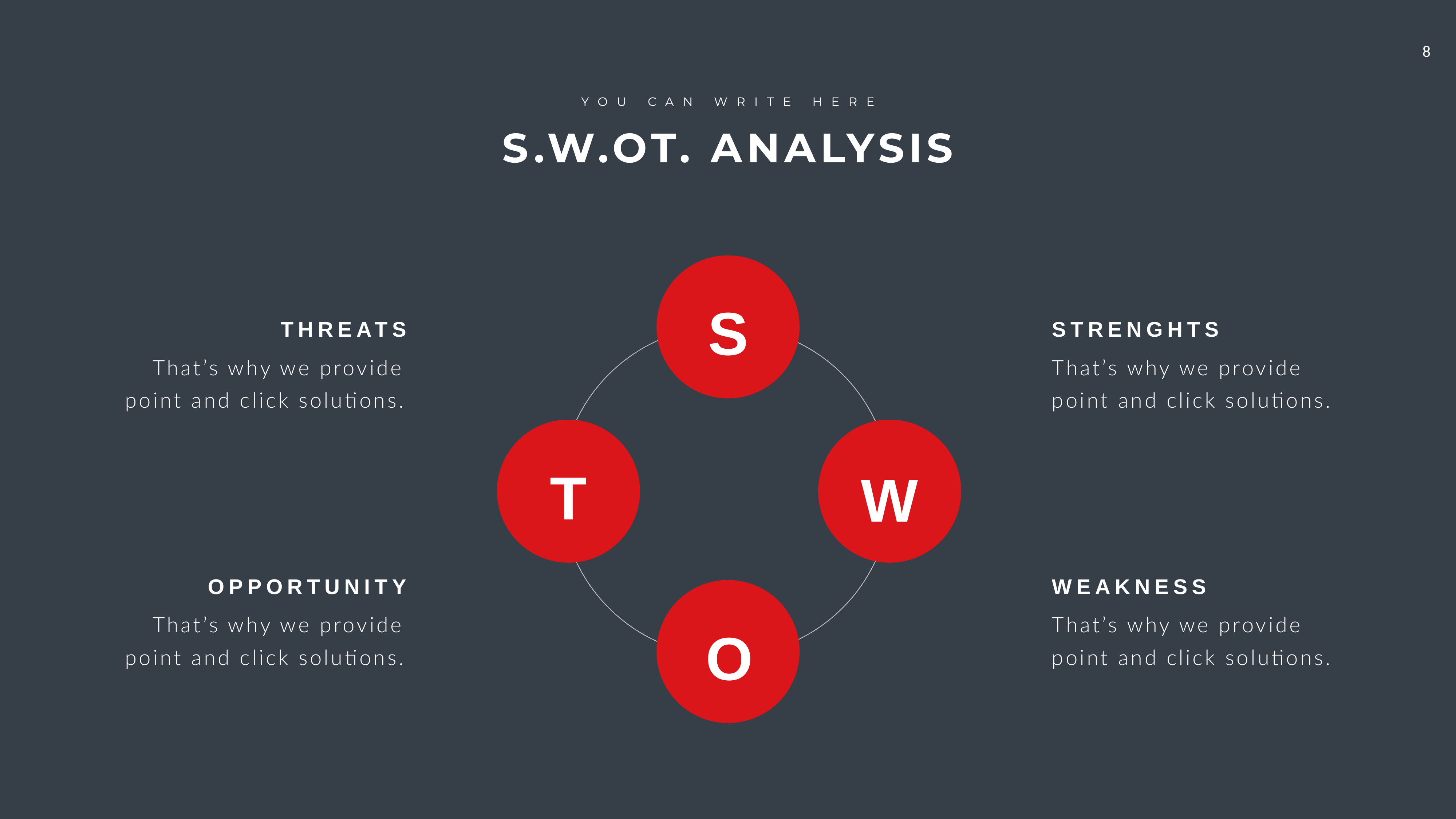

YOU CAN WRITE HERE
S.W.OT. ANALYSIS

S

T
W

O
THREATS
That’s why we provide point and click solutions.
STRENGHTS
That’s why we provide point and click solutions.
WEAKNESS
That’s why we provide point and click solutions.
OPPORTUNITY
That’s why we provide point and click solutions.